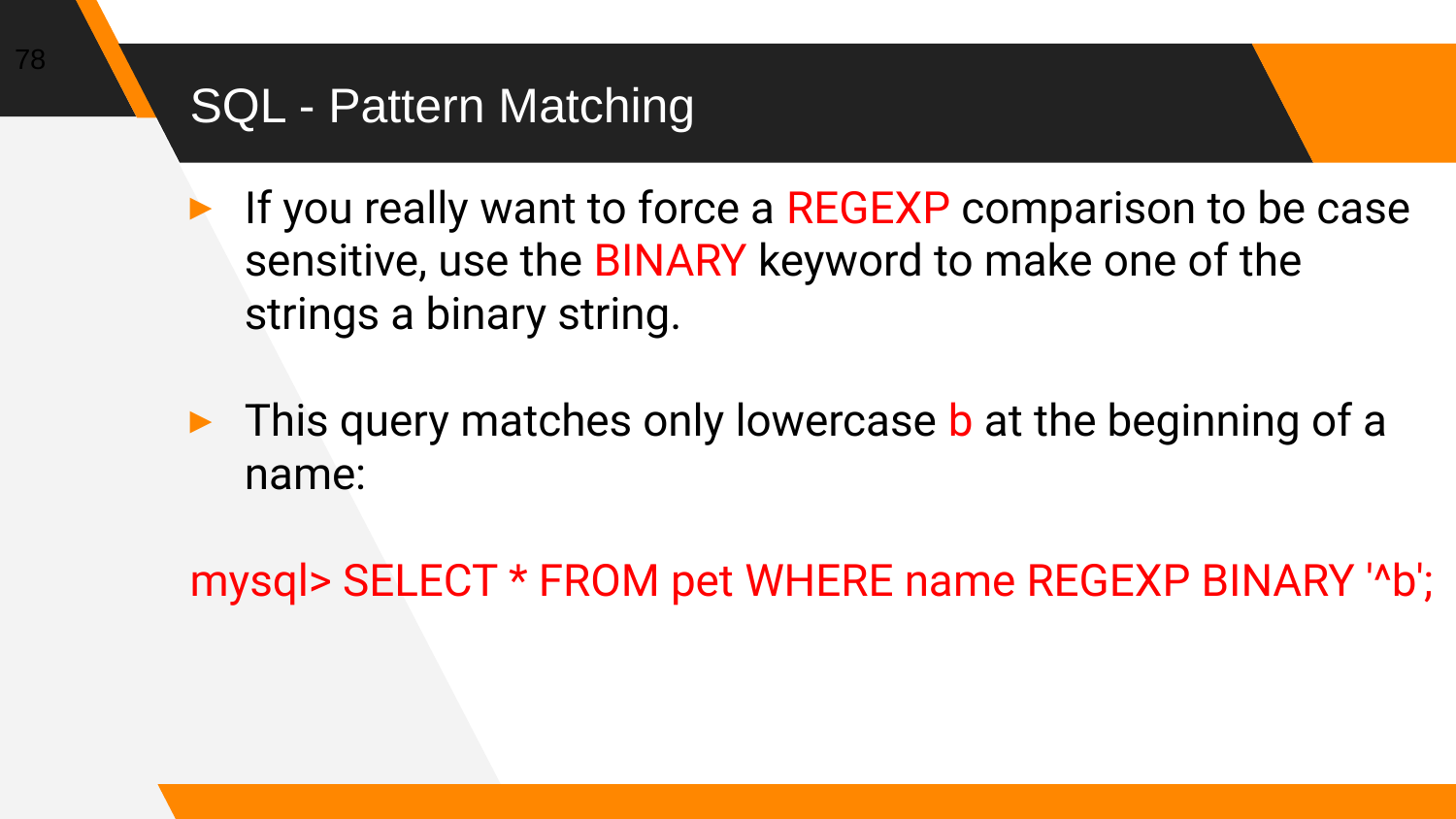

78
# SQL - Pattern Matching
If you really want to force a REGEXP comparison to be case sensitive, use the BINARY keyword to make one of the strings a binary string.

This query matches only lowercase b at the beginning of a name:

mysql> SELECT * FROM pet WHERE name REGEXP BINARY '^b';